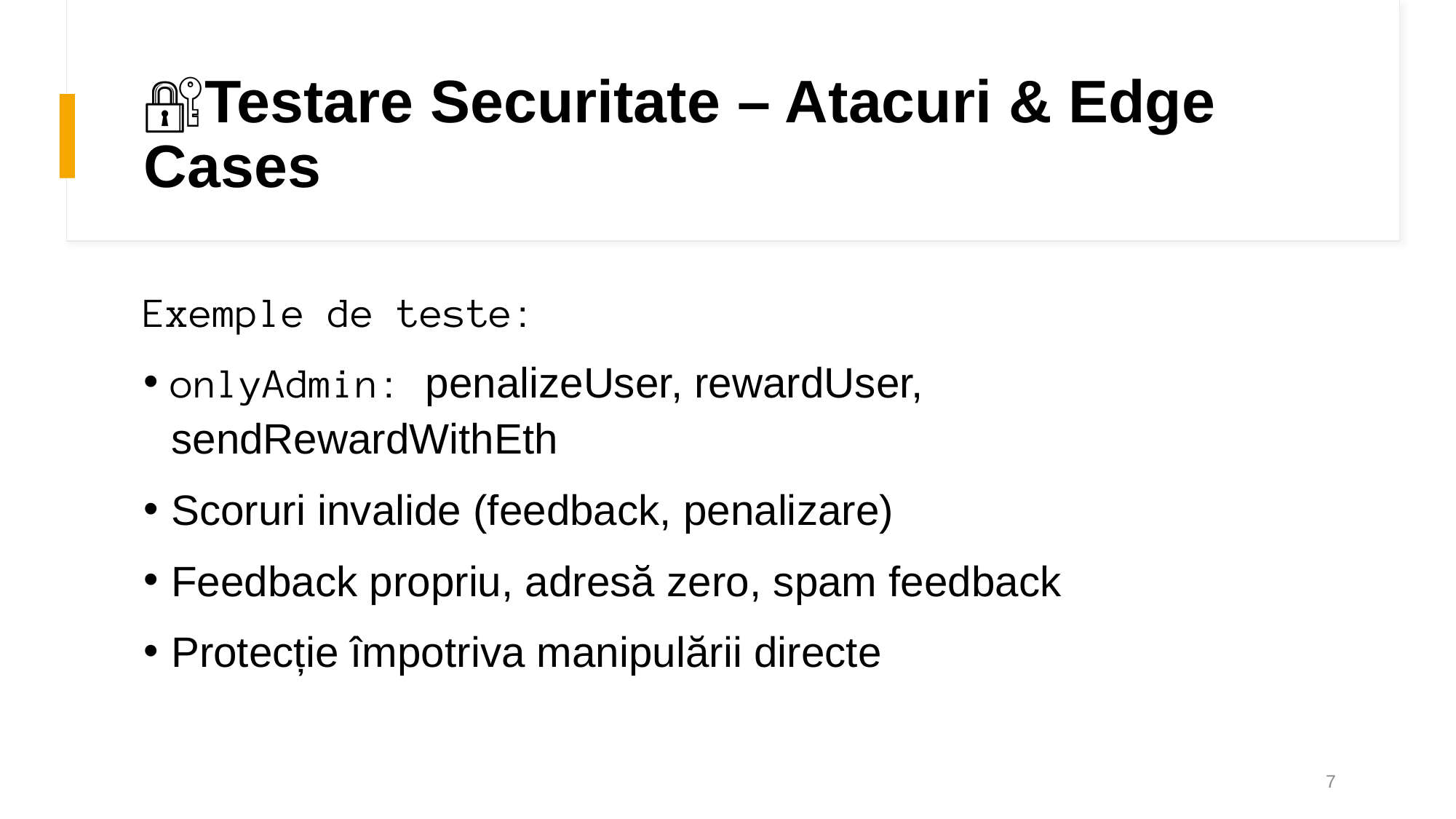

# 🔐Testare Securitate – Atacuri & Edge Cases
Exemple de teste:
onlyAdmin: penalizeUser, rewardUser, sendRewardWithEth
Scoruri invalide (feedback, penalizare)
Feedback propriu, adresă zero, spam feedback
Protecție împotriva manipulării directe

7